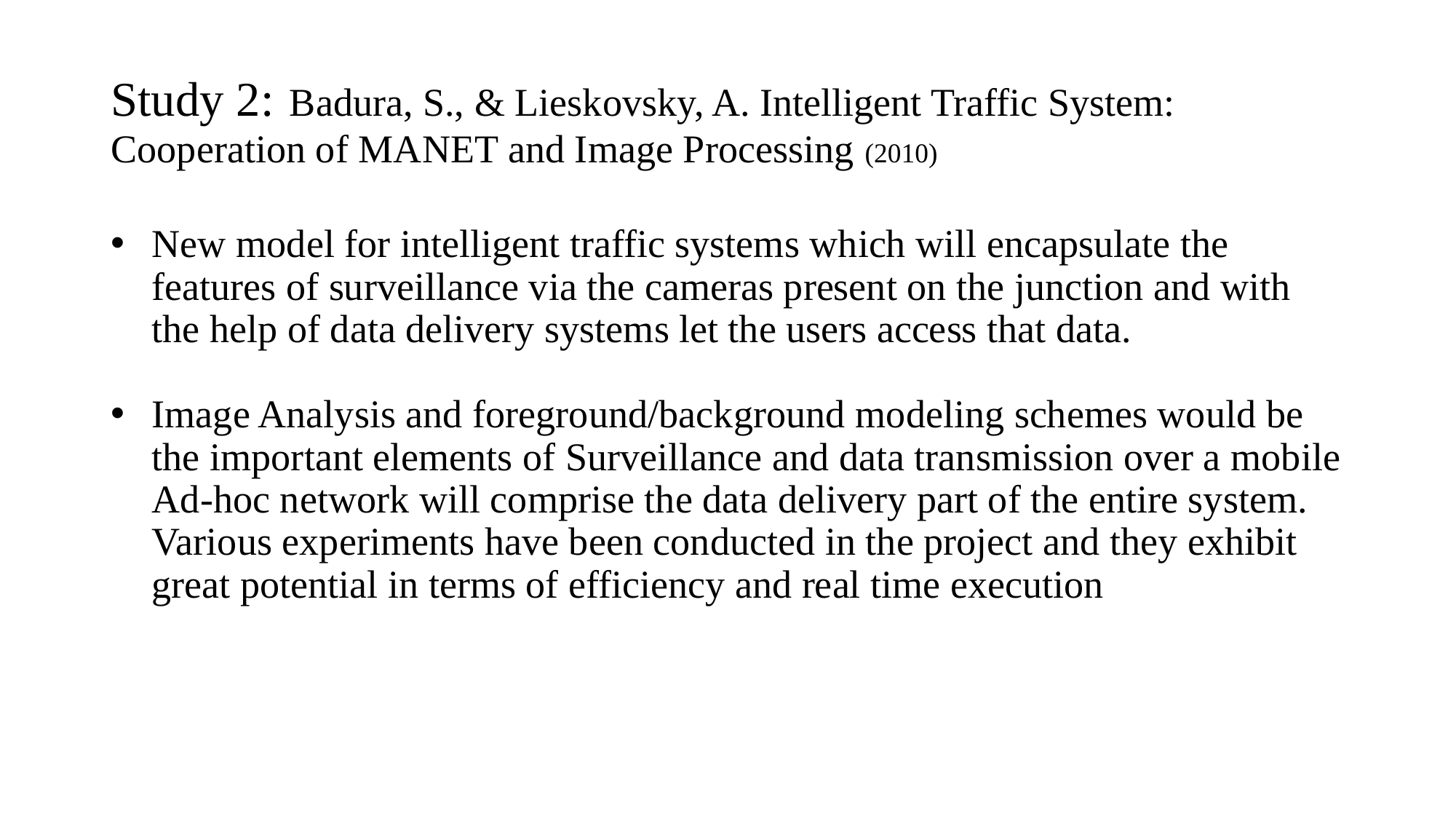

# Study 2: Badura, S., & Lieskovsky, A. Intelligent Traffic System: Cooperation of MANET and Image Processing (2010)
New model for intelligent traffic systems which will encapsulate the features of surveillance via the cameras present on the junction and with the help of data delivery systems let the users access that data.

Image Analysis and foreground/background modeling schemes would be the important elements of Surveillance and data transmission over a mobile Ad-hoc network will comprise the data delivery part of the entire system. Various experiments have been conducted in the project and they exhibit great potential in terms of efficiency and real time execution